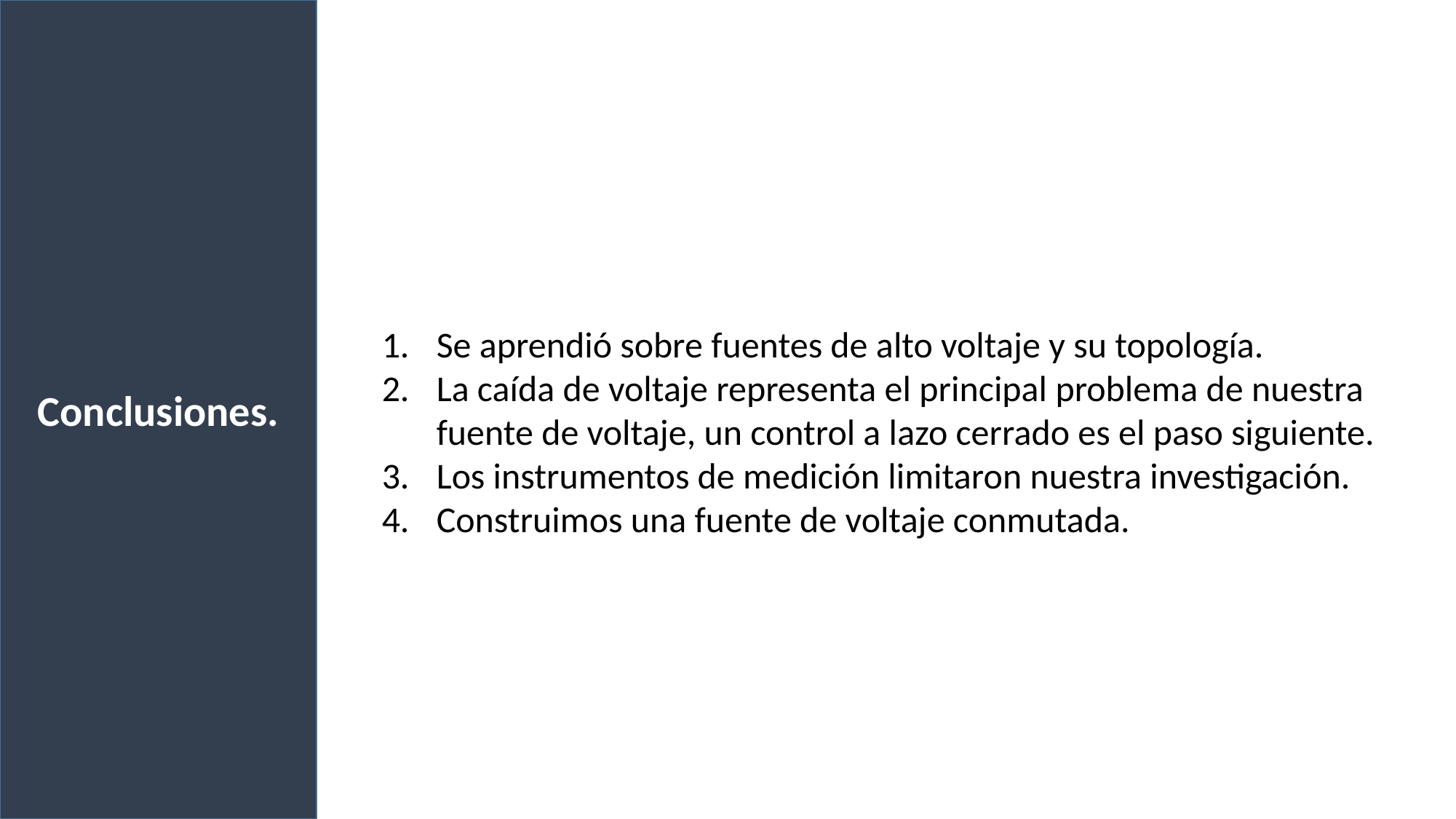

Conclusiones.
Se aprendió sobre fuentes de alto voltaje y su topología.
La caída de voltaje representa el principal problema de nuestra
fuente de voltaje, un control a lazo cerrado es el paso siguiente.
Los instrumentos de medición limitaron nuestra investigación.
Construimos una fuente de voltaje conmutada.